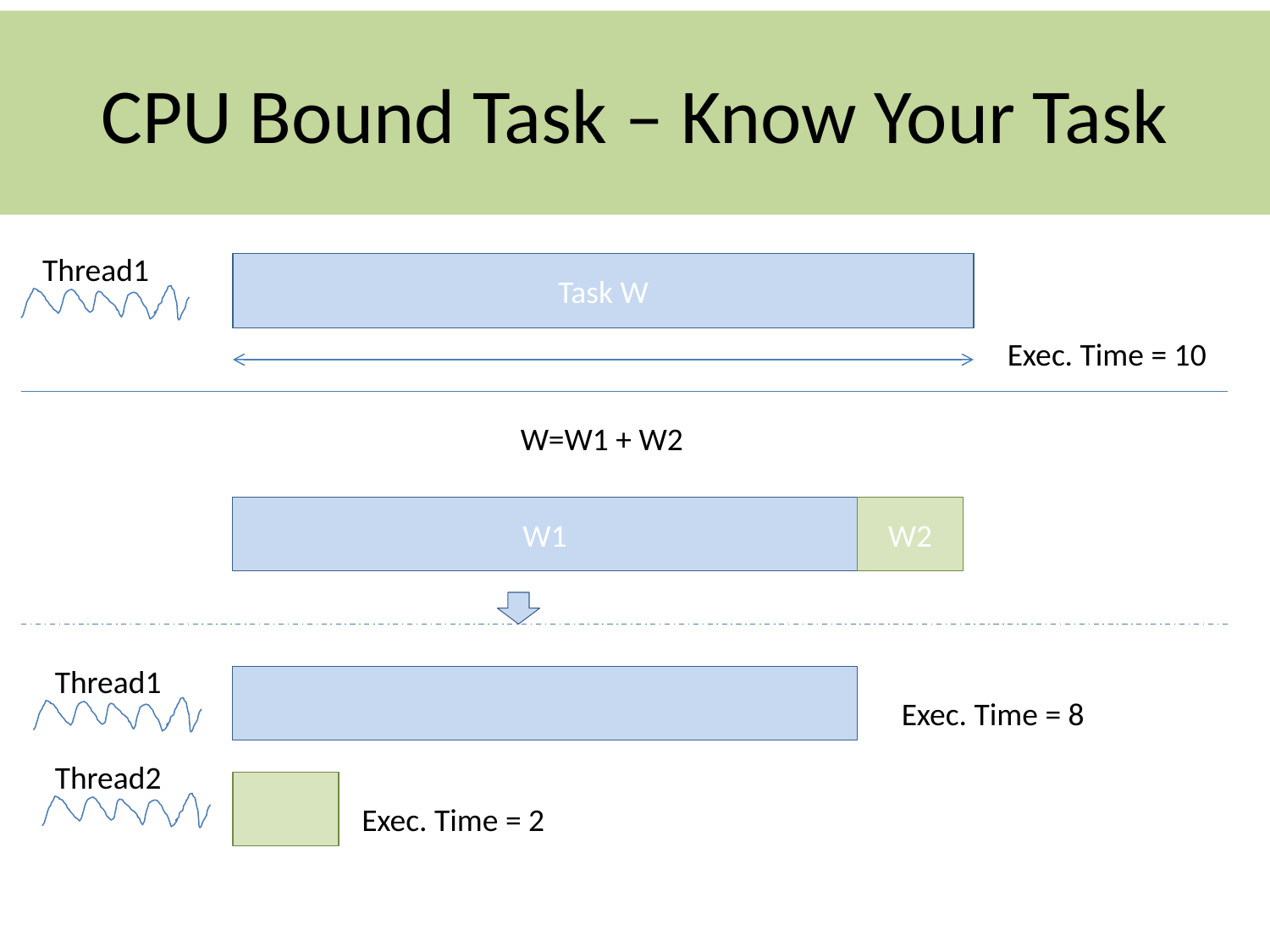

# CPU Bound Task – Know Your Task
Thread1
Task W

Exec. Time = 10
W=W1 + W2
W1
W2

Thread1

Exec. Time = 8

Thread2

Exec. Time = 2